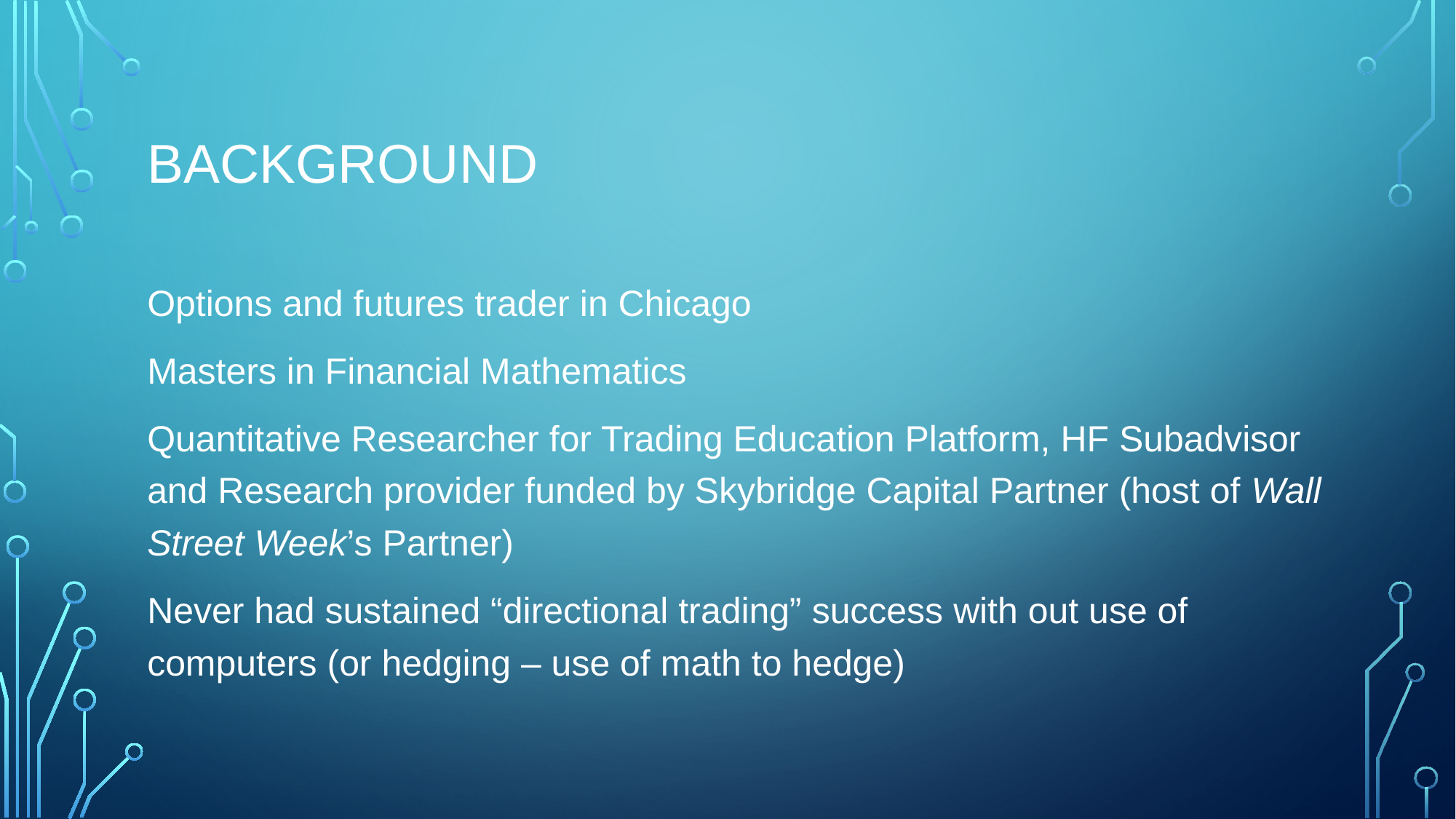

# Background
Options and futures trader in Chicago
Masters in Financial Mathematics
Quantitative Researcher for Trading Education Platform, HF Subadvisor and Research provider funded by Skybridge Capital Partner (host of Wall Street Week’s Partner)
Never had sustained “directional trading” success with out use of computers (or hedging – use of math to hedge)